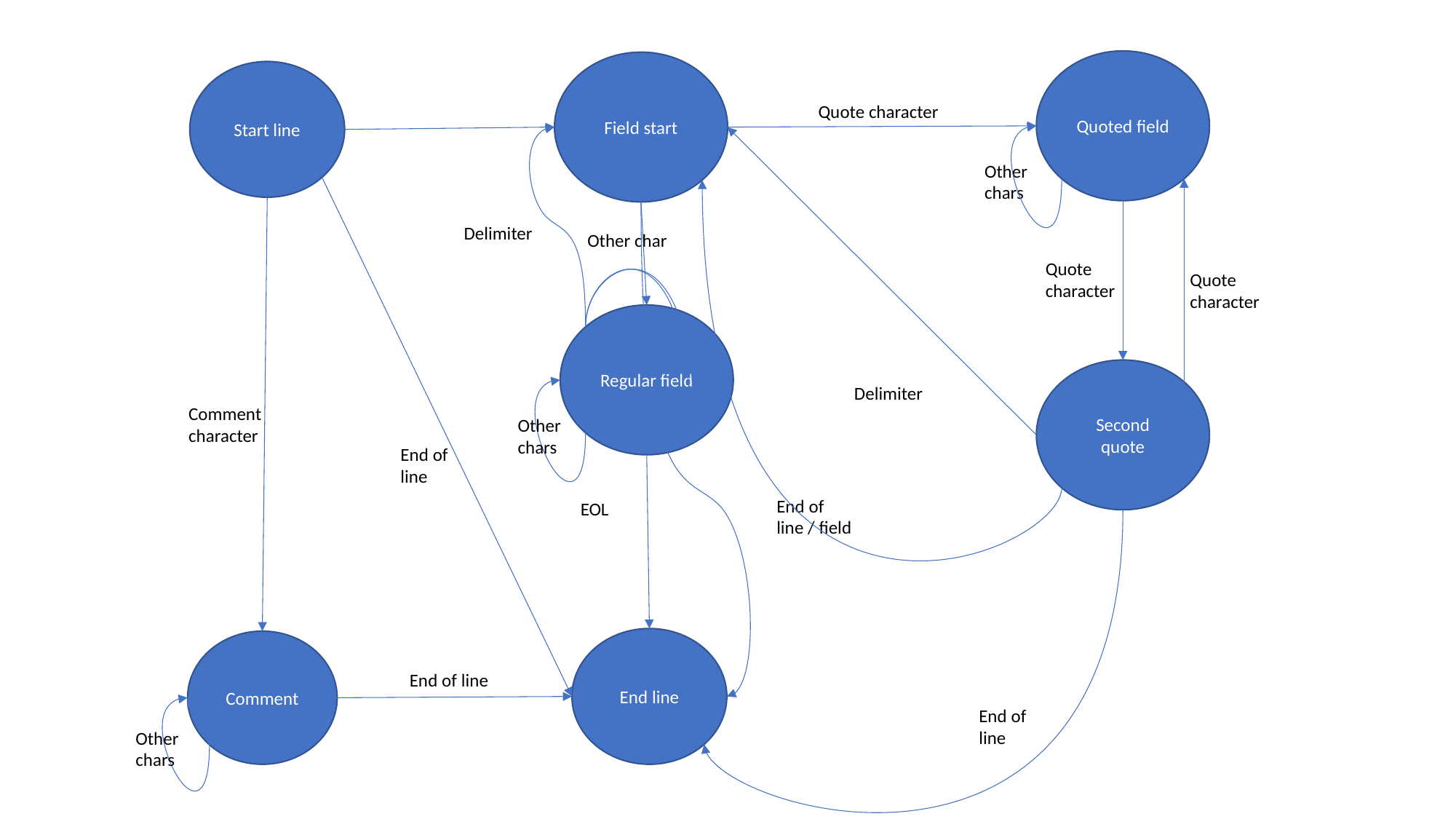

Quoted field
Field start
Start line
Quote character
Other
chars
Delimiter
Other char
Quote
character
Quote
character
Regular field
Second quote
Delimiter
Comment
character
Other
chars
End of
line

End of
line / field
EOL

End line
Comment
End of line
End of
line
Other
chars